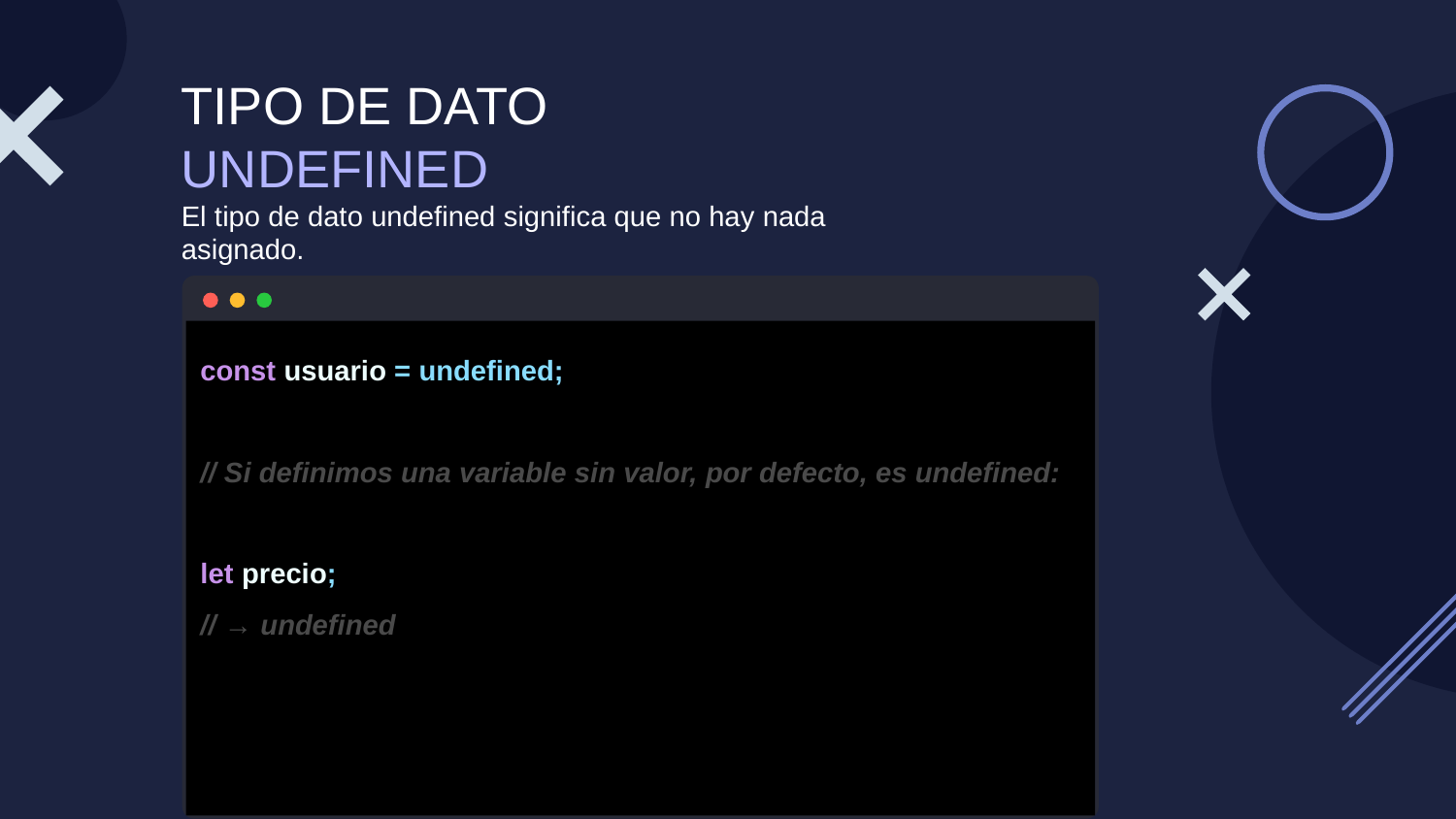

# TIPO DE DATO UNDEFINED
El tipo de dato undefined significa que no hay nada asignado.

const usuario = undefined;

// Si definimos una variable sin valor, por defecto, es undefined:

let precio;
// → undefined